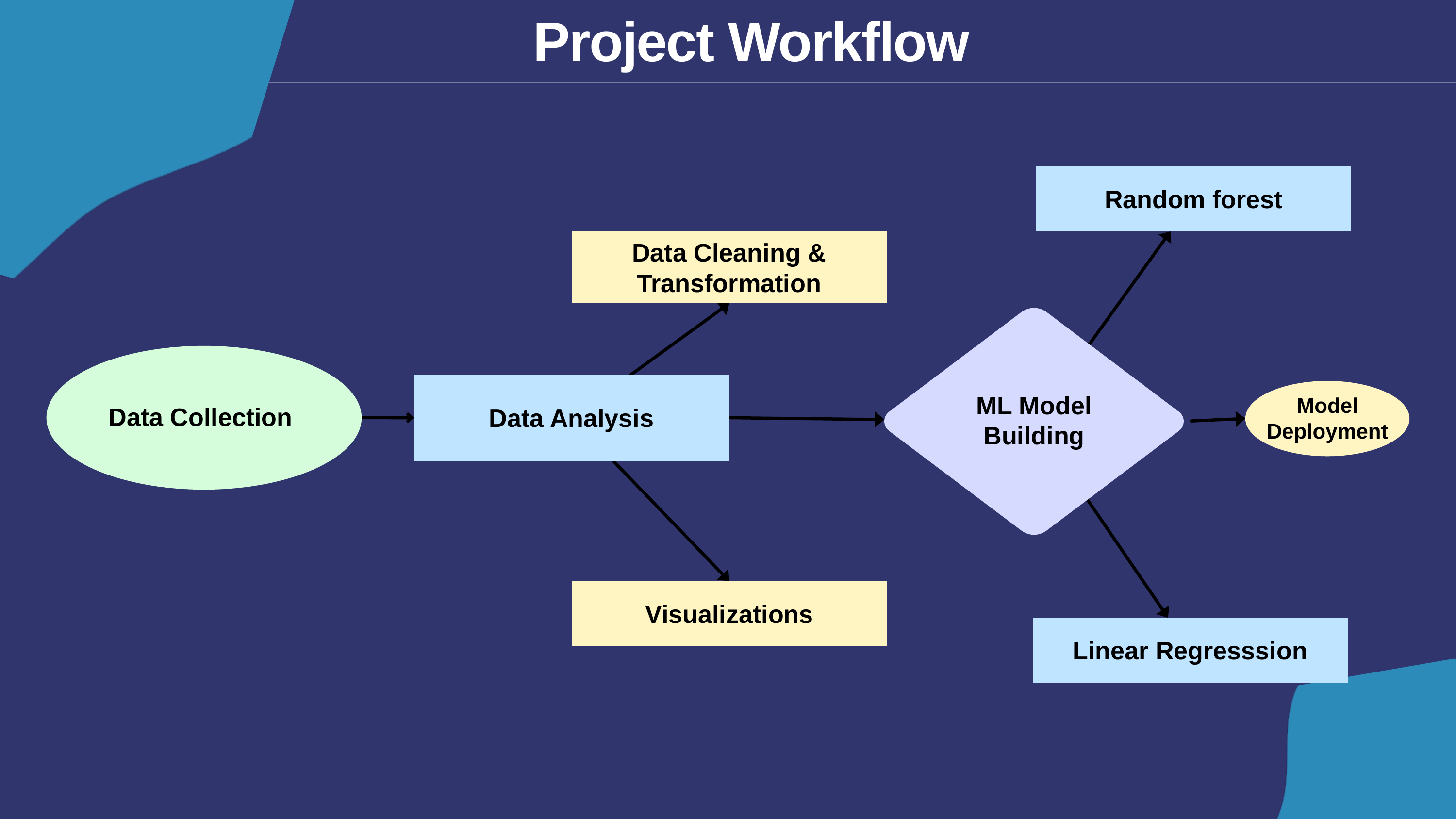

Project Workflow

Random forest

Data Cleaning & Transformation

ML Model Building

Data Collection

Data Analysis

Model Deployment

Visualizations

Linear Regresssion